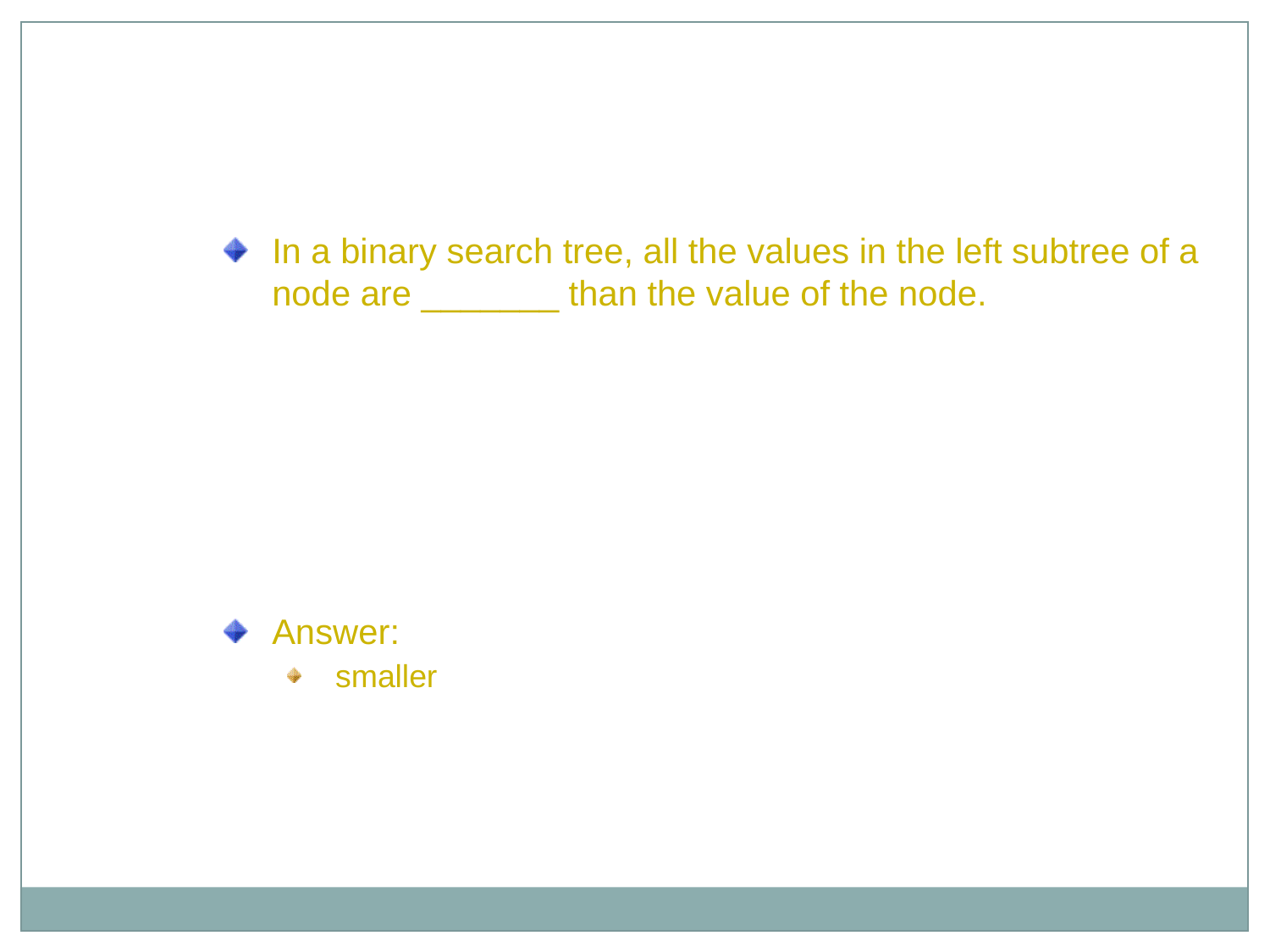

Just a minute
In a binary search tree, all the values in the left subtree of a node are _______ than the value of the node.
Answer:
smaller